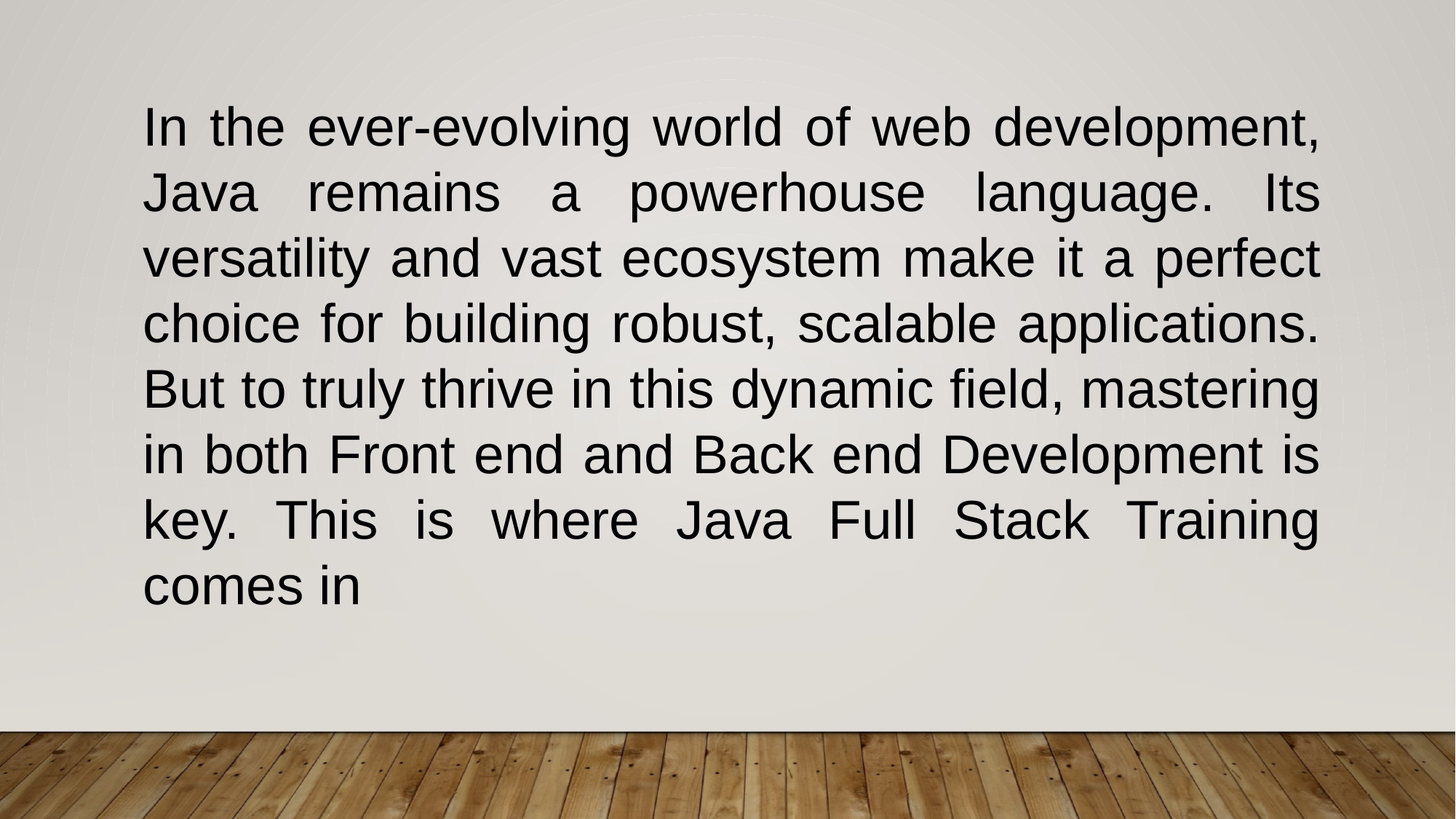

In the ever-evolving world of web development, Java remains a powerhouse language. Its versatility and vast ecosystem make it a perfect choice for building robust, scalable applications. But to truly thrive in this dynamic field, mastering in both Front end and Back end Development is key. This is where Java Full Stack Training comes in